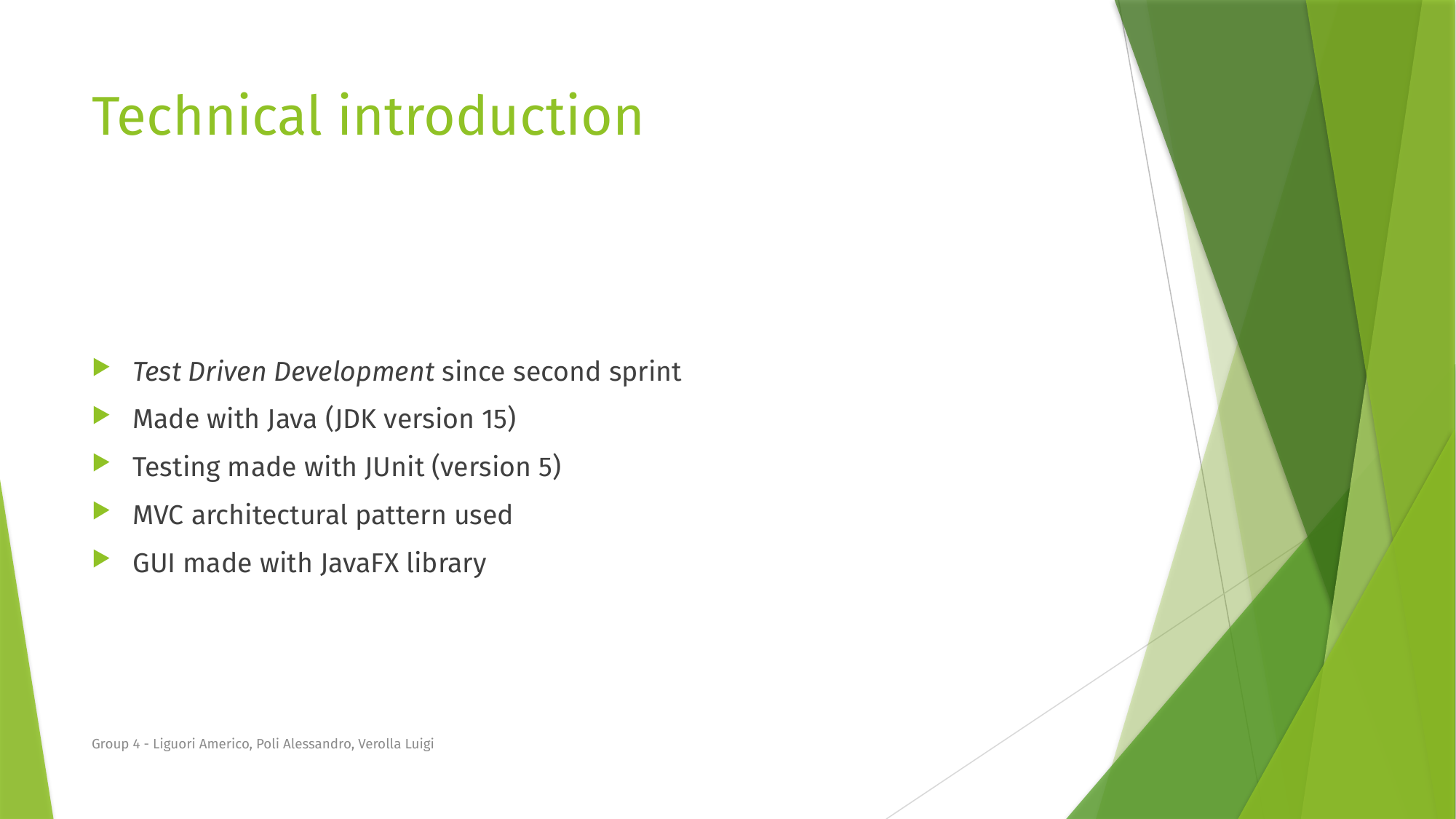

# Technical introduction
Test Driven Development since second sprint
Made with Java (JDK version 15)
Testing made with JUnit (version 5)
MVC architectural pattern used
GUI made with JavaFX library

Group 4 - Liguori Americo, Poli Alessandro, Verolla Luigi